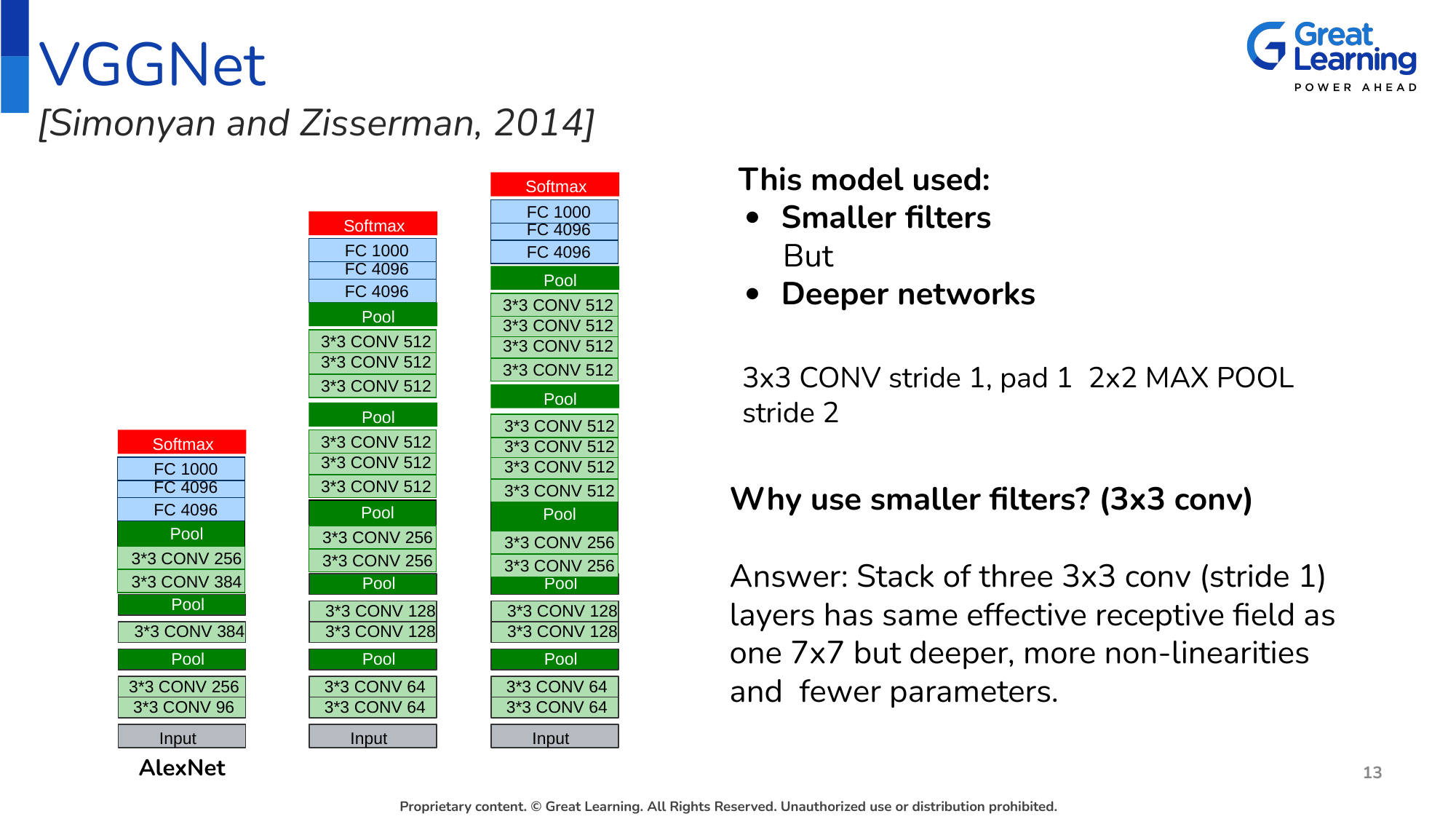

VGGNet
[Simonyan and Zisserman, 2014]
This model used:
Softmax
Smaller filters
But
Deeper networks
| FC 1000 |
| --- |
| FC 4096 |
| FC 4096 |
Softmax
| FC 1000 |
| --- |
| FC 4096 |
| FC 4096 |
Pool
| 3\*3 CONV 512 |
| --- |
| 3\*3 CONV 512 |
| 3\*3 CONV 512 |
| 3\*3 CONV 512 |
Pool
| 3\*3 CONV 512 |
| --- |
| 3\*3 CONV 512 |
| 3\*3 CONV 512 |
3x3 CONV stride 1, pad 1  2x2 MAX POOL stride 2
Pool
Pool
| 3\*3 CONV 512 |
| --- |
| 3\*3 CONV 512 |
| 3\*3 CONV 512 |
| 3\*3 CONV 512 |
| Pool |
| 3\*3 CONV 256 |
| 3\*3 CONV 256 |
Softmax
| 3\*3 CONV 512 |
| --- |
| 3\*3 CONV 512 |
| 3\*3 CONV 512 |
| FC 1000 |
| --- |
| FC 4096 |
| FC 4096 |
Why use smaller filters? (3x3 conv)
| Pool |
| --- |
| 3\*3 CONV 256 |
| 3\*3 CONV 256 |
| Pool |
| --- |
| 3\*3 CONV 256 |
| 3\*3 CONV 384 |
Answer: Stack of three 3x3 conv (stride 1)  layers has same effective receptive field as  one 7x7 but deeper, more non-linearities and  fewer parameters.
Pool
Pool

Pool

3*3 CONV 128
3*3 CONV 128

3*3 CONV 384
3*3 CONV 128
3*3 CONV 128

Pool
Pool
Pool

3*3 CONV 256 256256
3*3 CONV 64 64
3*3 CONV 64 64

3*3 CONV 96
3*3 CONV 64
3*3 CONV 64

Input
Input
Input
AlexNet
13